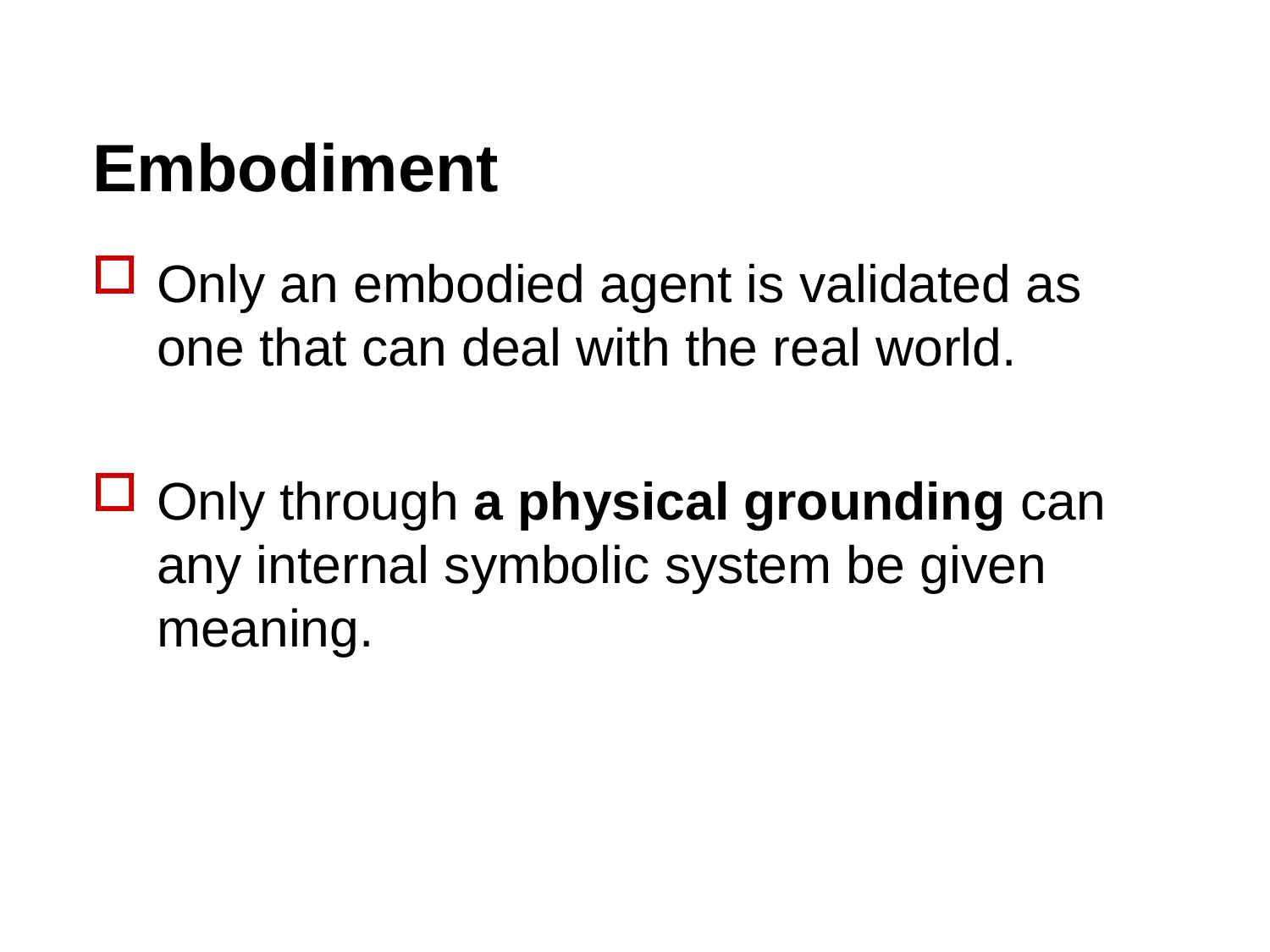

# Embodiment
Only an embodied agent is validated as one that can deal with the real world.

Only through a physical grounding can any internal symbolic system be given meaning.